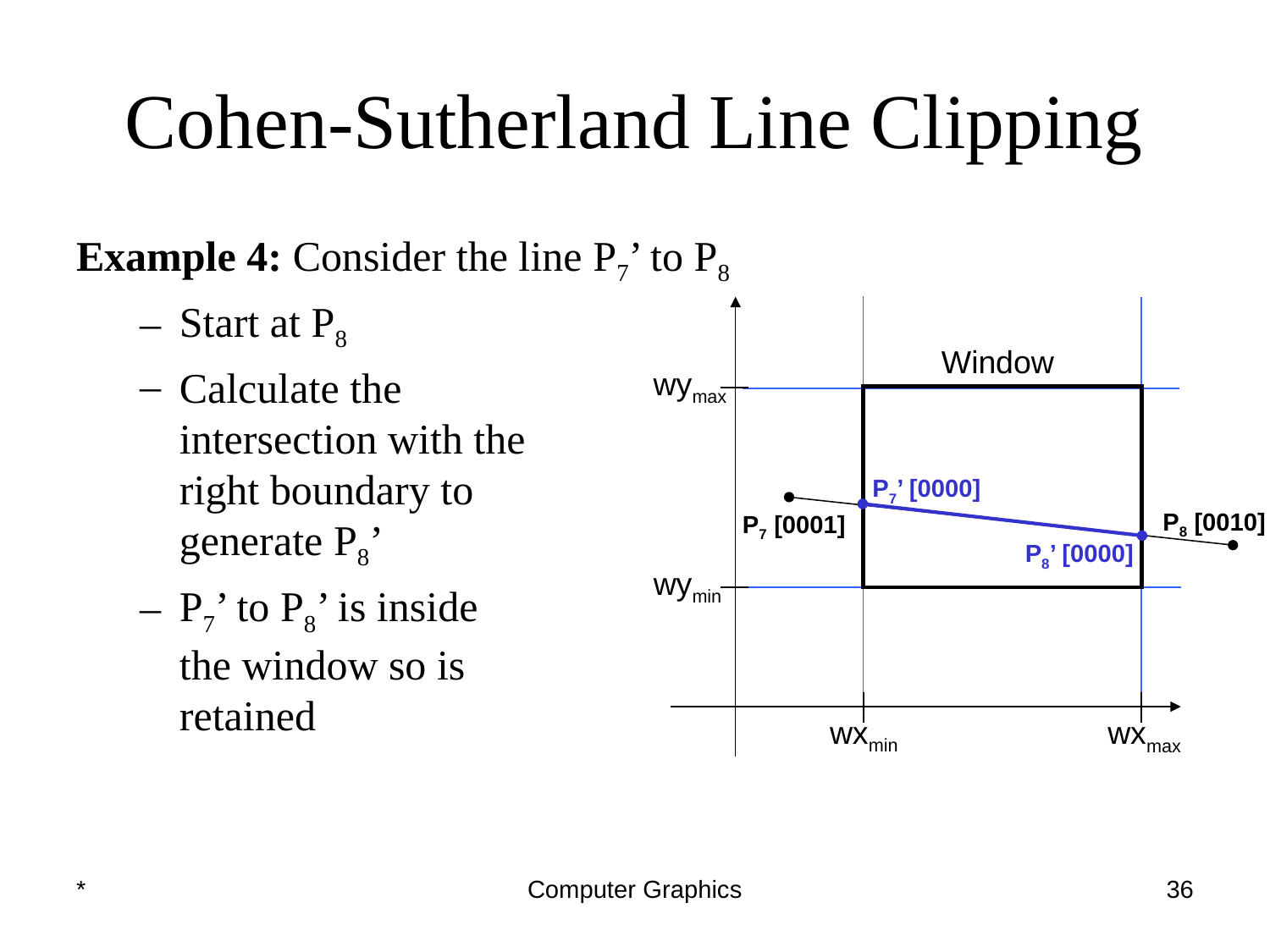

# Cohen-Sutherland Line Clipping
Example 4: Consider the line P7’ to P8
Start at P8
Calculate the
intersection with the
right boundary to
generate P8’
P7’ to P8’ is inside
the window so is
retained
Window
wymax

P7’ [0000]

P8 [0010]
P7 [0001]

P8’ [0000]
wymin
wxmin
wxmax
*
Computer Graphics
36